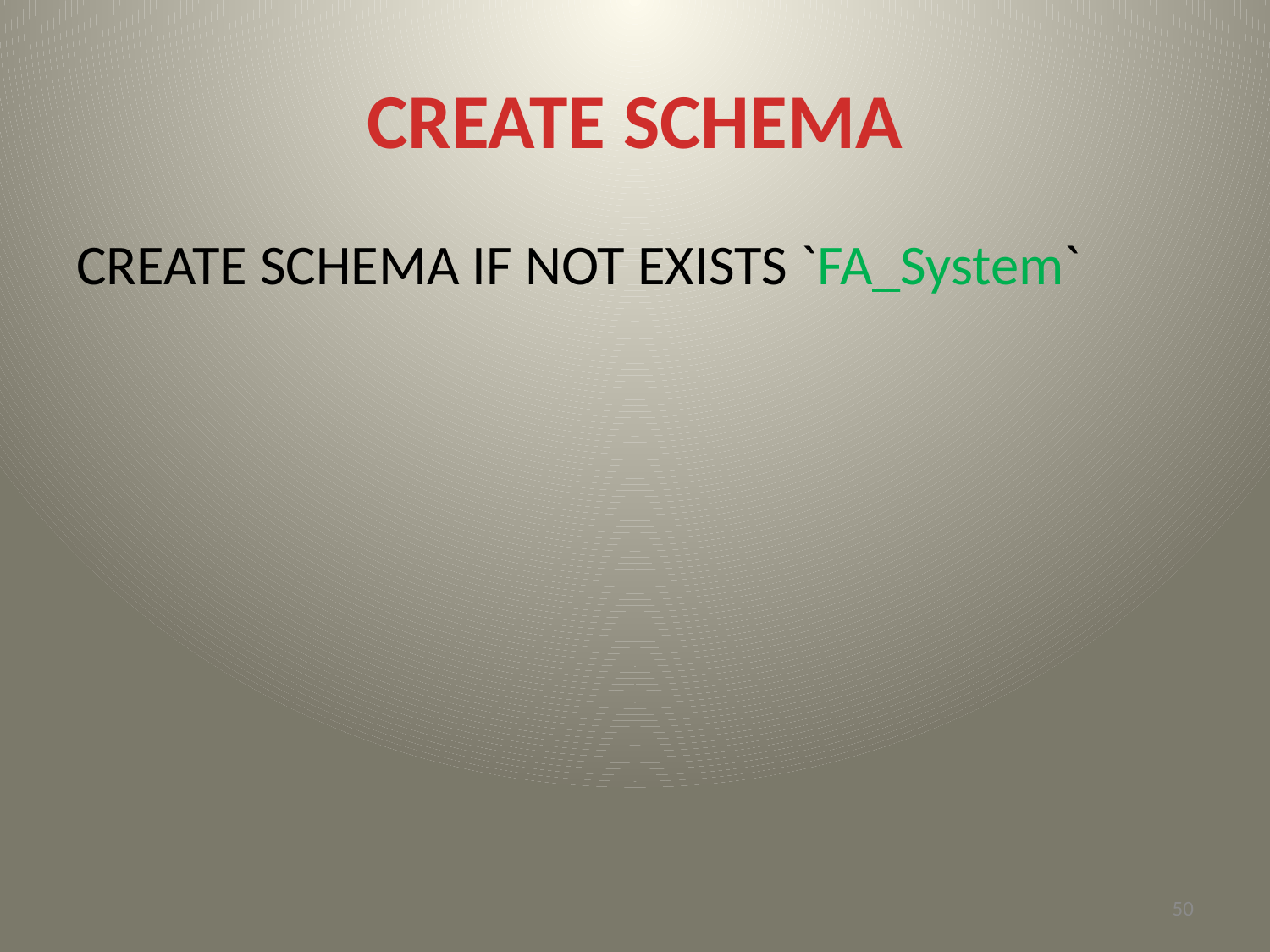

# CREATE SCHEMA
CREATE SCHEMA IF NOT EXISTS `FA_System`
50